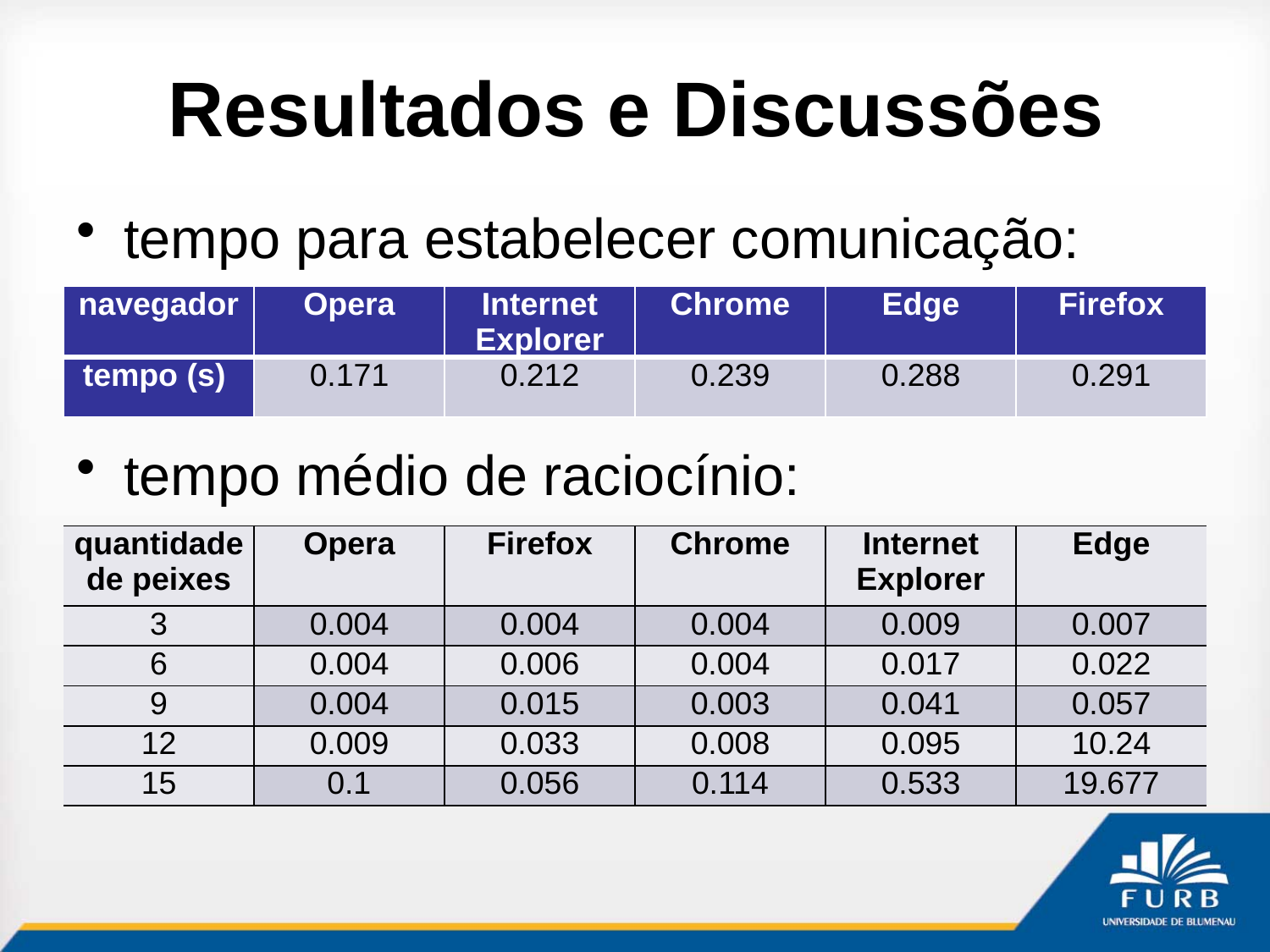

# Resultados e Discussões
tempo para estabelecer comunicação:

tempo médio de raciocínio:

| navegador | Opera | Internet Explorer | Chrome | Edge | Firefox |
| --- | --- | --- | --- | --- | --- |
| tempo (s) | 0.171 | 0.212 | 0.239 | 0.288 | 0.291 |
| quantidade de peixes | Opera | Firefox | Chrome | Internet Explorer | Edge |
| --- | --- | --- | --- | --- | --- |
| 3 | 0.004 | 0.004 | 0.004 | 0.009 | 0.007 |
| 6 | 0.004 | 0.006 | 0.004 | 0.017 | 0.022 |
| 9 | 0.004 | 0.015 | 0.003 | 0.041 | 0.057 |
| 12 | 0.009 | 0.033 | 0.008 | 0.095 | 10.24 |
| 15 | 0.1 | 0.056 | 0.114 | 0.533 | 19.677 |